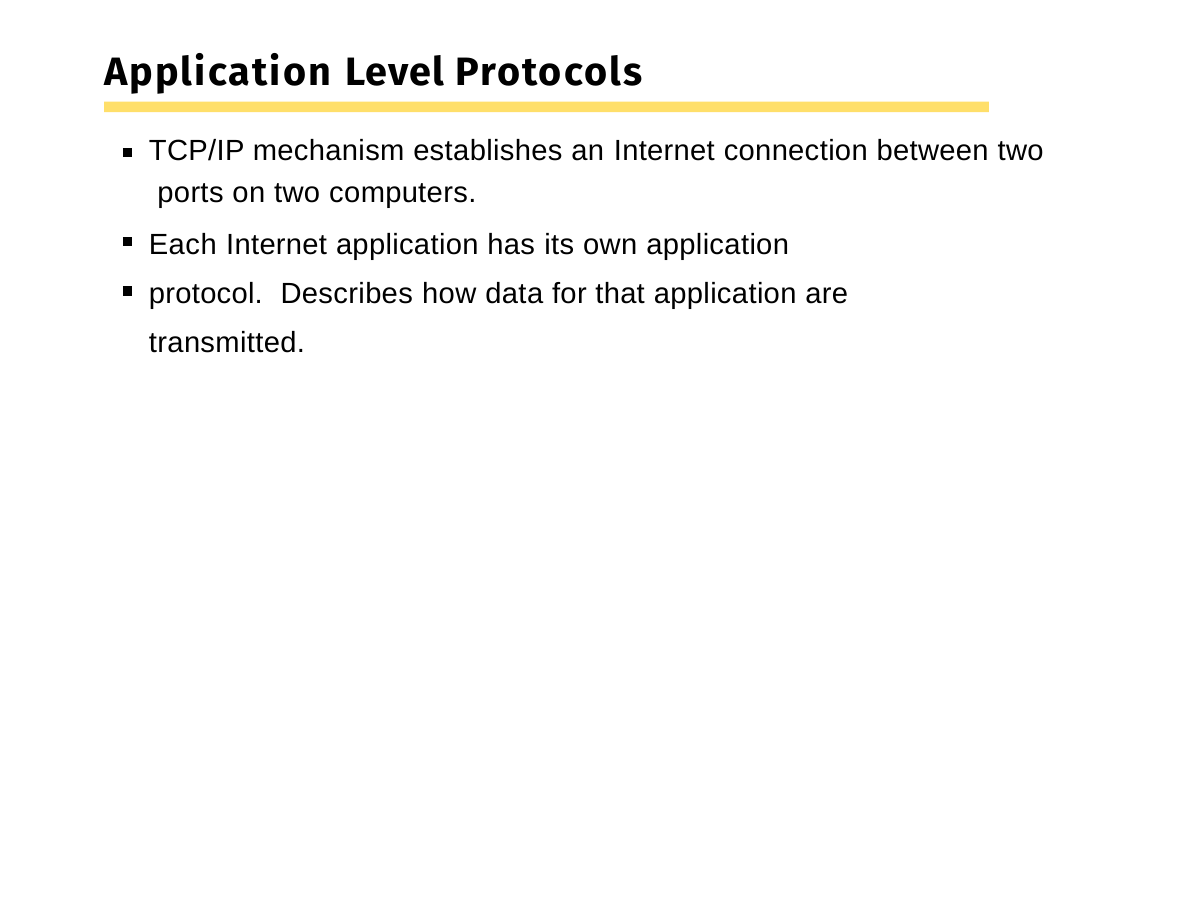

# Application Level Protocols
TCP/IP mechanism establishes an Internet connection between two  ports on two computers.
Each Internet application has its own application protocol.  Describes how data for that application are transmitted.